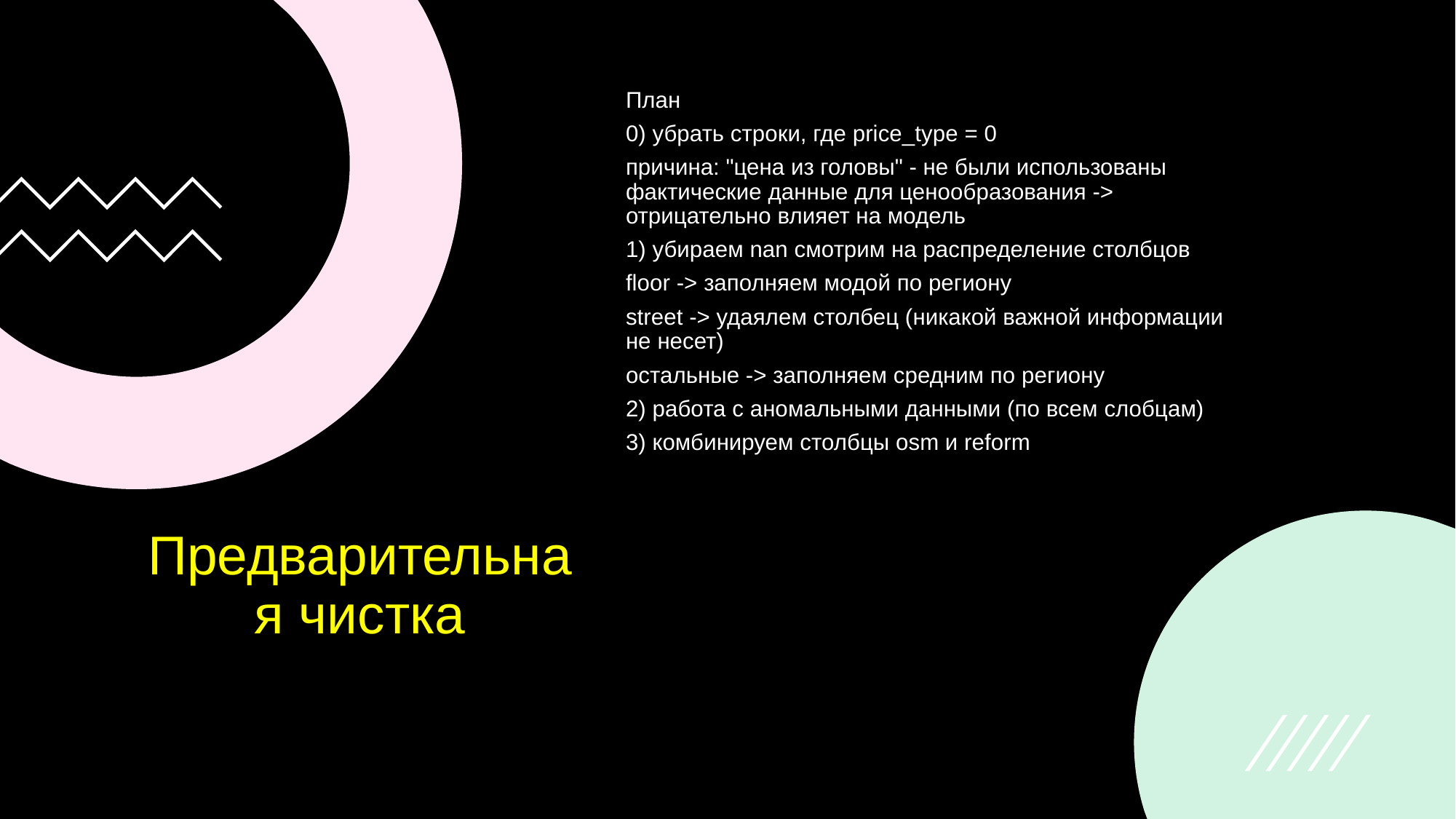

План
0) убрать строки, где price_type = 0
причина: "цена из головы" - не были использованы фактические данные для ценообразования -> отрицательно влияет на модель
1) убираем nan смотрим на распределение столбцов
floor -> заполняем модой по региону
street -> удаялем столбец (никакой важной информации не несет)
остальные -> заполняем средним по региону
2) работа с аномальными данными (по всем слобцам)
3) комбинируем столбцы osm и reform

# Предварительная чистка